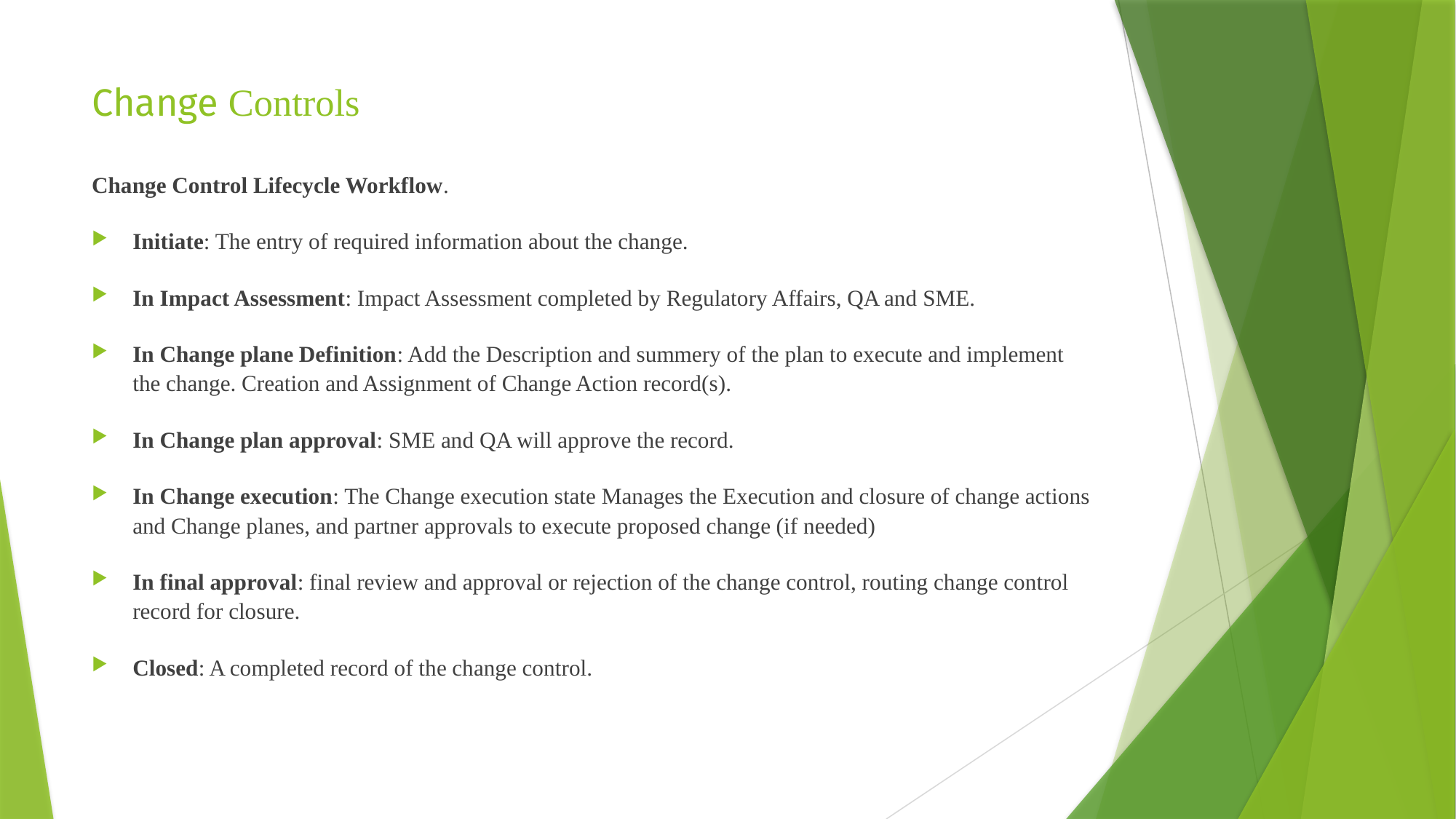

# Change Controls
Change Control Lifecycle Workflow.
Initiate: The entry of required information about the change.
In Impact Assessment: Impact Assessment completed by Regulatory Affairs, QA and SME.
In Change plane Definition: Add the Description and summery of the plan to execute and implement the change. Creation and Assignment of Change Action record(s).
In Change plan approval: SME and QA will approve the record.
In Change execution: The Change execution state Manages the Execution and closure of change actions and Change planes, and partner approvals to execute proposed change (if needed)
In final approval: final review and approval or rejection of the change control, routing change control record for closure.
Closed: A completed record of the change control.